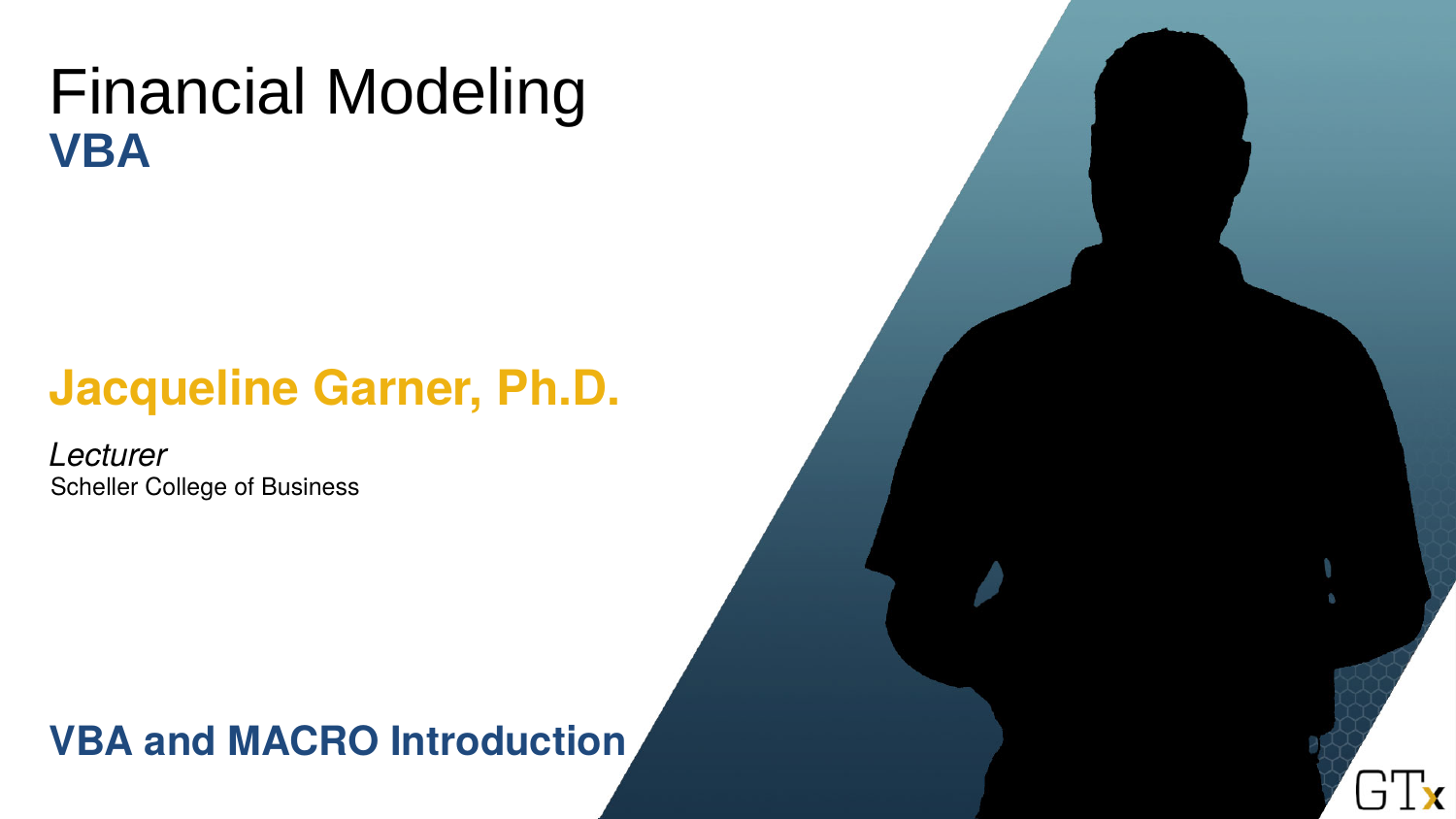

# Financial Modeling
VBA
Jacqueline Garner, Ph.D.
Lecturer
Scheller College of Business
VBA and MACRO Introduction